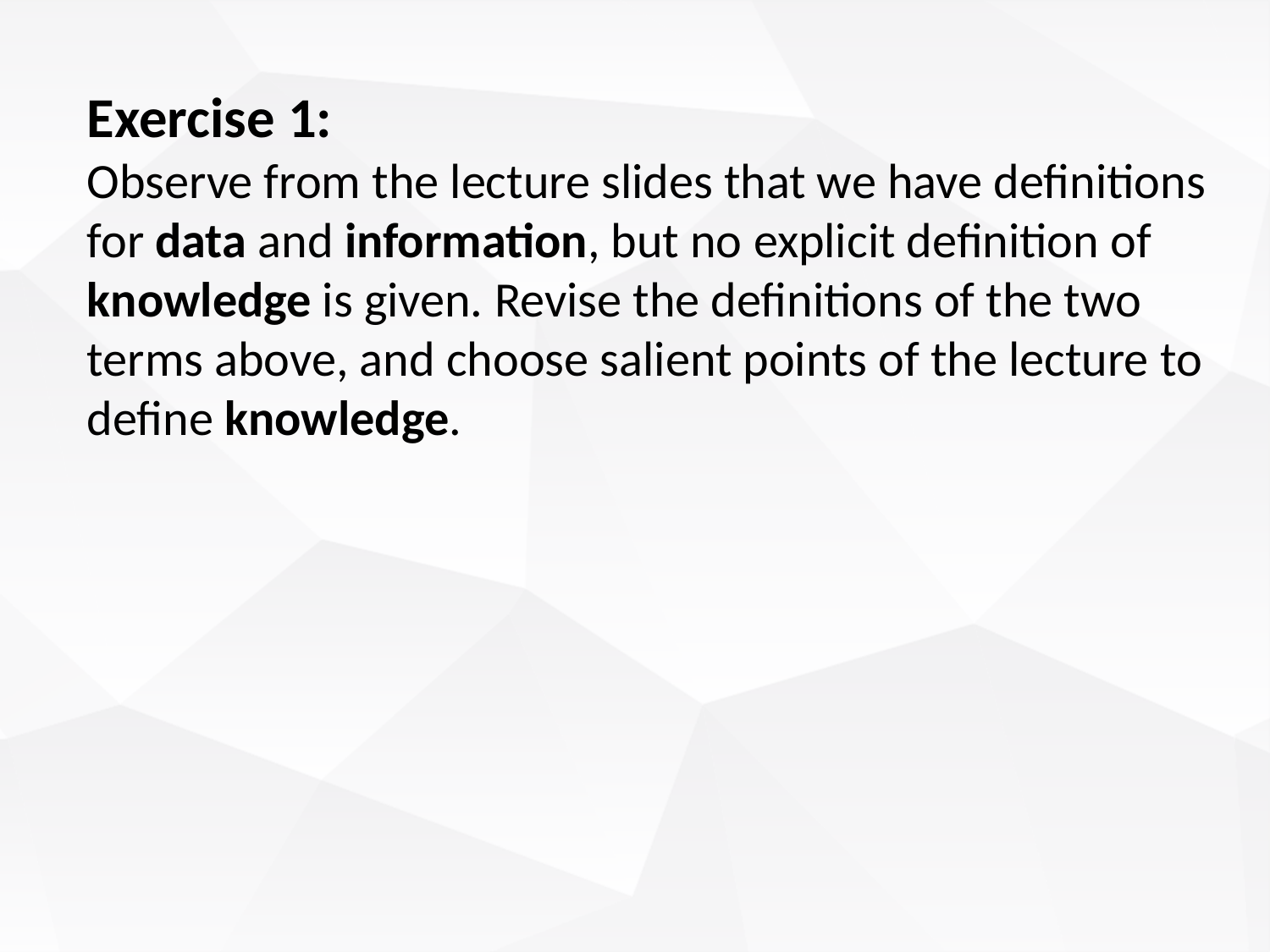

Exercise 1:
Observe from the lecture slides that we have definitions for data and information, but no explicit definition of knowledge is given. Revise the definitions of the two terms above, and choose salient points of the lecture to define knowledge.